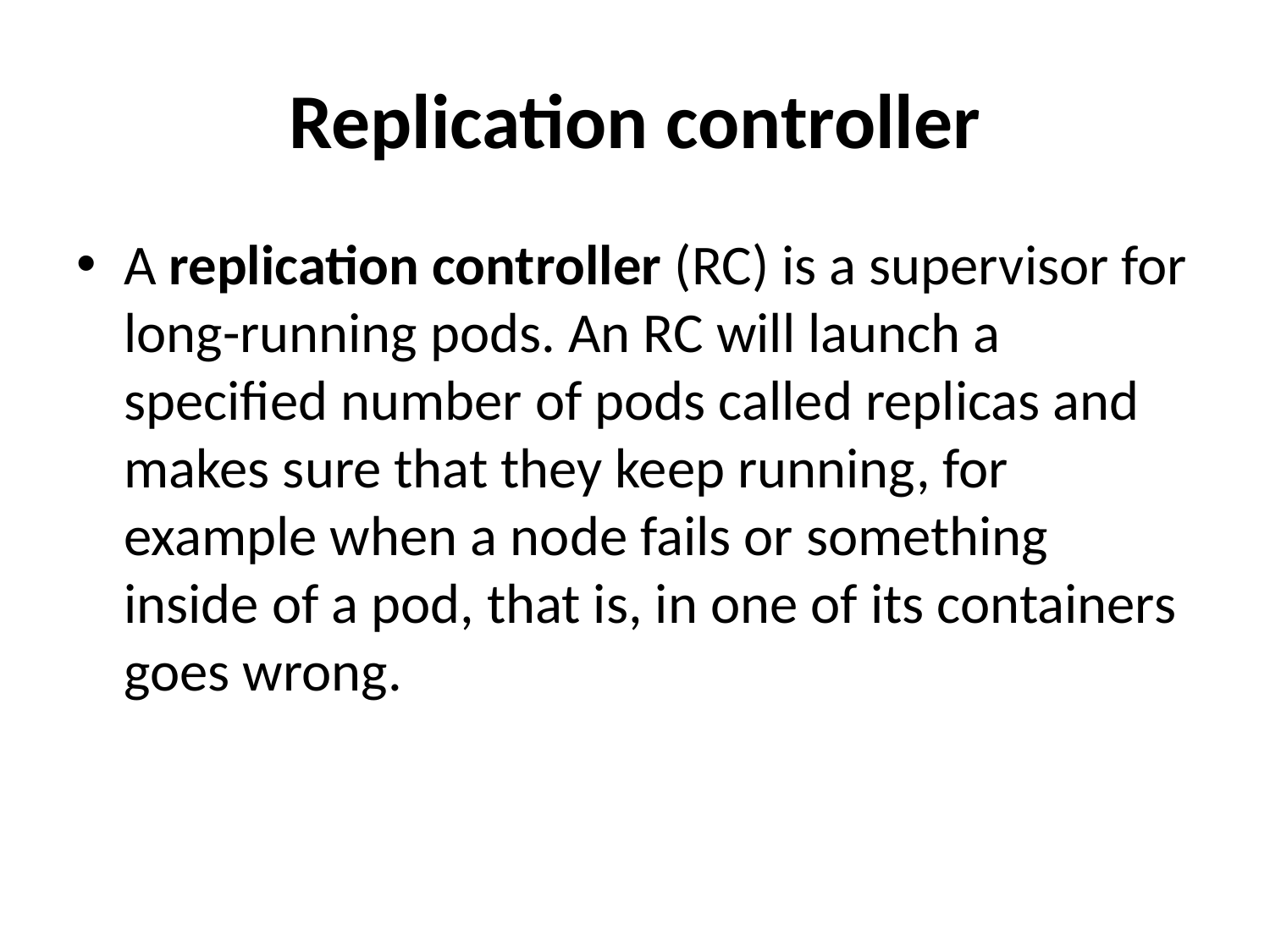

# Replication controller
A replication controller (RC) is a supervisor for long-running pods. An RC will launch a specified number of pods called replicas and makes sure that they keep running, for example when a node fails or something inside of a pod, that is, in one of its containers goes wrong.